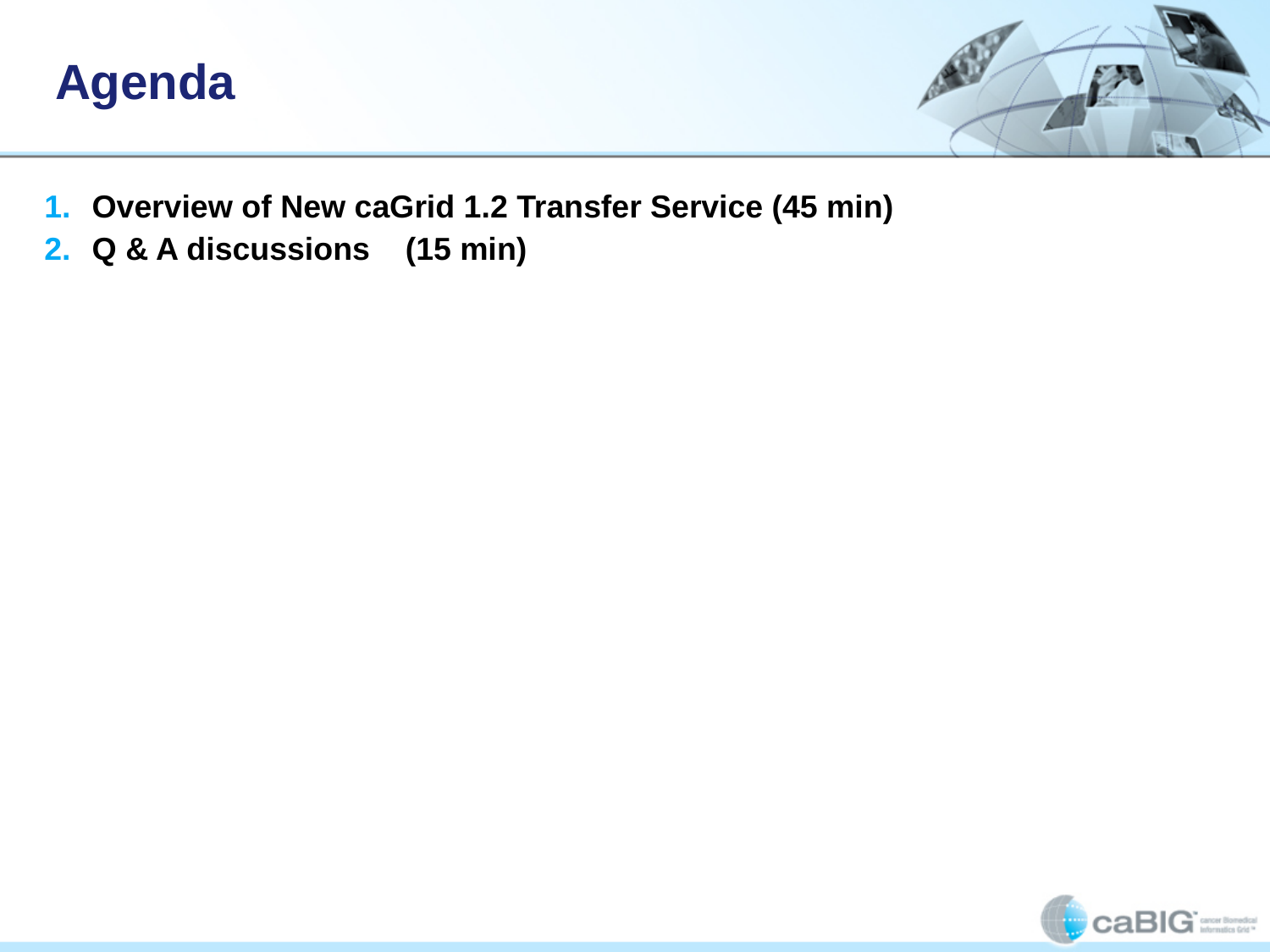

# Agenda
Overview of New caGrid 1.2 Transfer Service (45 min)
Q & A discussions    (15 min)